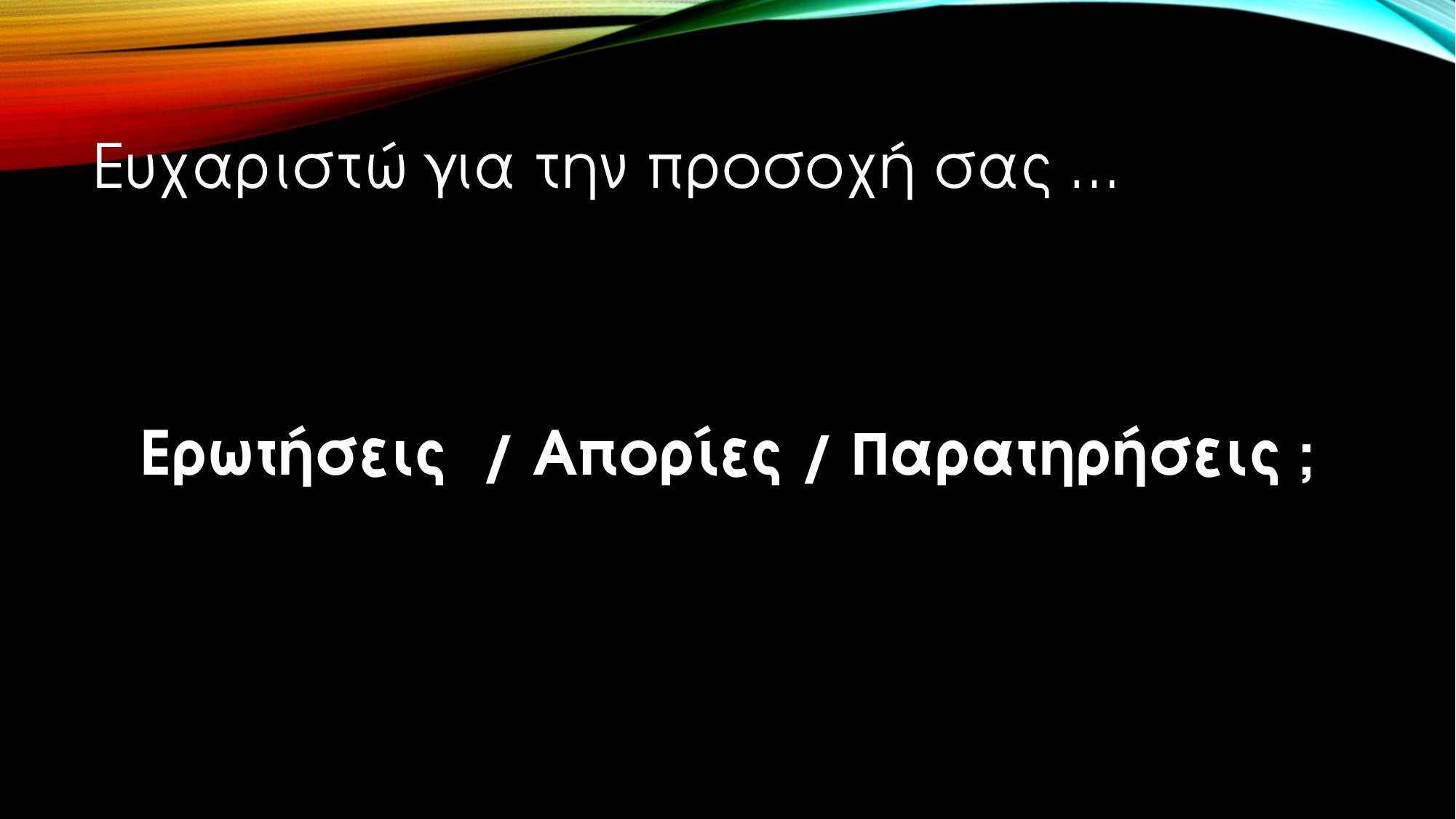

# Ευχαριστώ για την προσοχή σας …

Ερωτήσεις  / Απορίες / Παρατηρήσεις ;